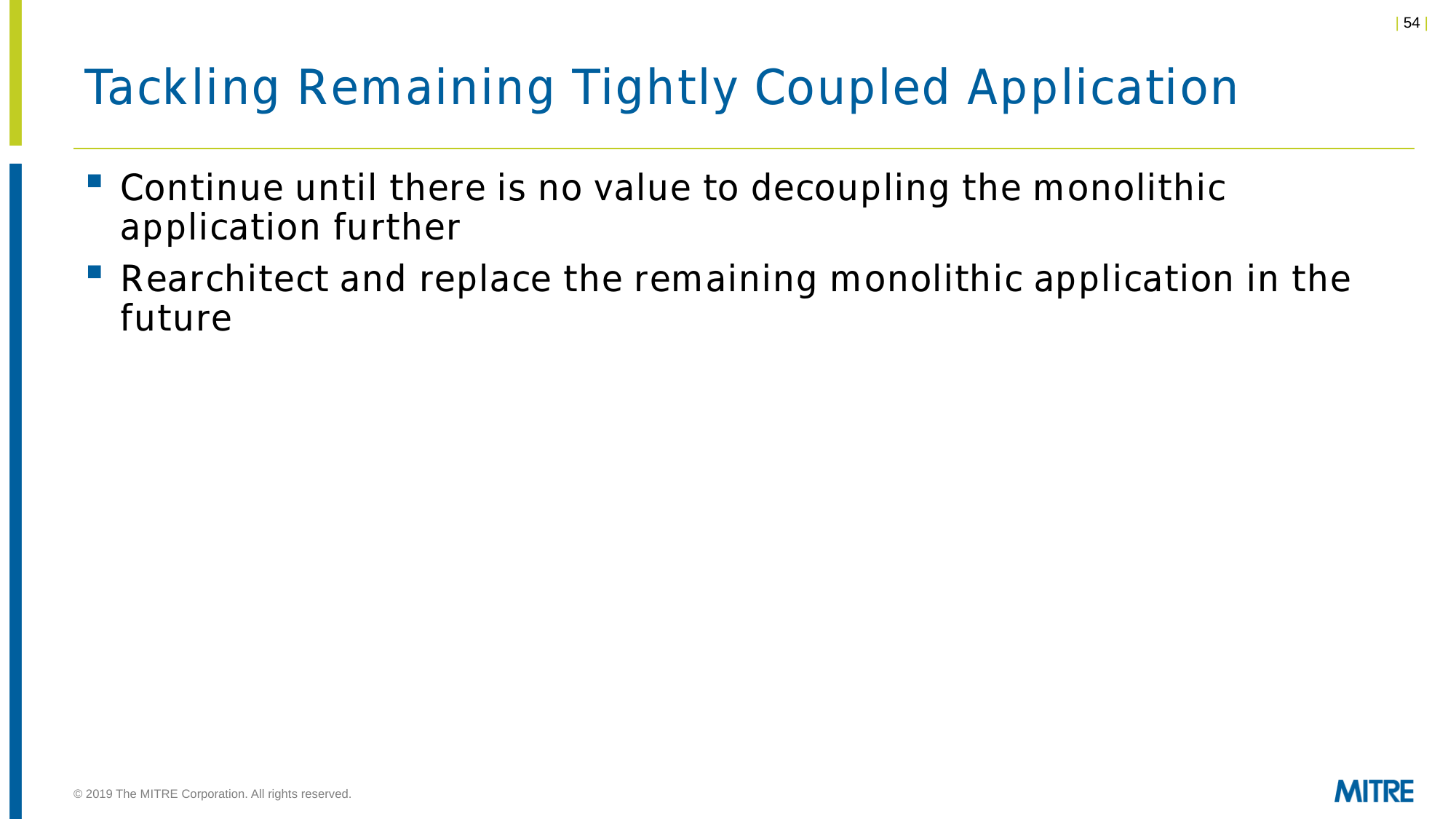

# Tackling Remaining Tightly Coupled Application
Continue until there is no value to decoupling the monolithic application further
Rearchitect and replace the remaining monolithic application in the future
© 2019 The MITRE Corporation. All rights reserved.